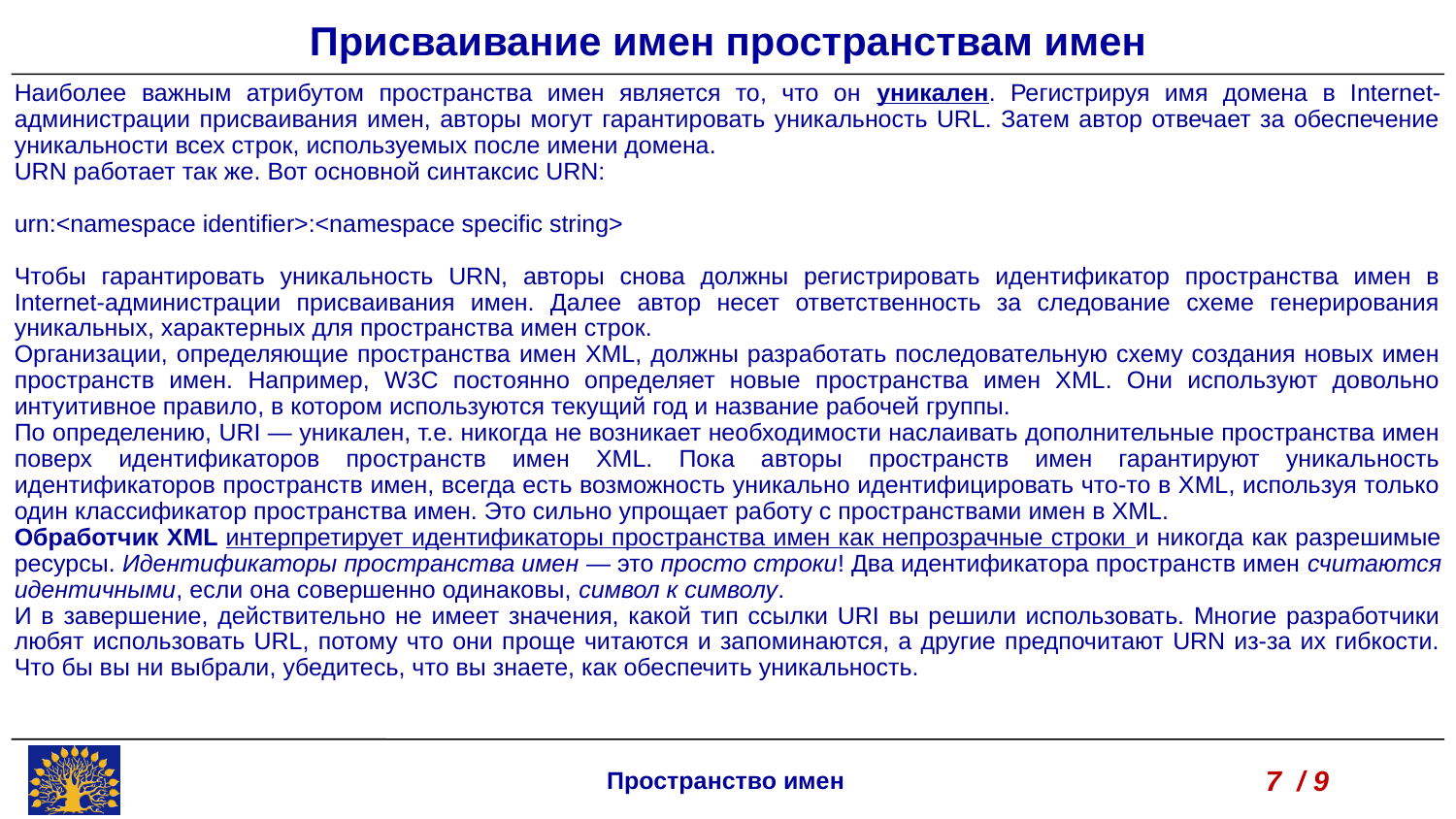

Присваивание имен пространствам имен
Наиболее важным атрибутом пространства имен является то, что он уникален. Регистрируя имя домена в Internet-администрации присваивания имен, авторы могут гарантировать уникальность URL. Затем автор отвечает за обеспечение уникальности всех строк, используемых после имени домена.
URN работает так же. Вот основной синтаксис URN:

urn:<namespace identifier>:<namespace specific string>

Чтобы гарантировать уникальность URN, авторы снова должны регистрировать идентификатор пространства имен в Internet-администрации присваивания имен. Далее автор несет ответственность за следование схеме генерирования уникальных, характерных для пространства имен строк.
Организации, определяющие пространства имен XML, должны разработать последовательную схему создания новых имен пространств имен. Например, W3C постоянно определяет новые пространства имен XML. Они используют довольно интуитивное правило, в котором используются текущий год и название рабочей группы.
По определению, URI — уникален, т.е. никогда не возникает необходимости наслаивать дополнительные пространства имен поверх идентификаторов пространств имен XML. Пока авторы пространств имен гарантируют уникальность идентификаторов пространств имен, всегда есть возможность уникально идентифицировать что-то в XML, используя только один классификатор пространства имен. Это сильно упрощает работу с пространствами имен в XML.
Обработчик XML интерпретирует идентификаторы пространства имен как непрозрачные строки и никогда как разрешимые ресурсы. Идентификаторы пространства имен — это просто строки! Два идентификатора пространств имен считаются идентичными, если она совершенно одинаковы, символ к символу.
И в завершение, действительно не имеет значения, какой тип ссылки URI вы решили использовать. Многие разработчики любят использовать URL, потому что они проще читаются и запоминаются, а другие предпочитают URN из-за их гибкости. Что бы вы ни выбрали, убедитесь, что вы знаете, как обеспечить уникальность.